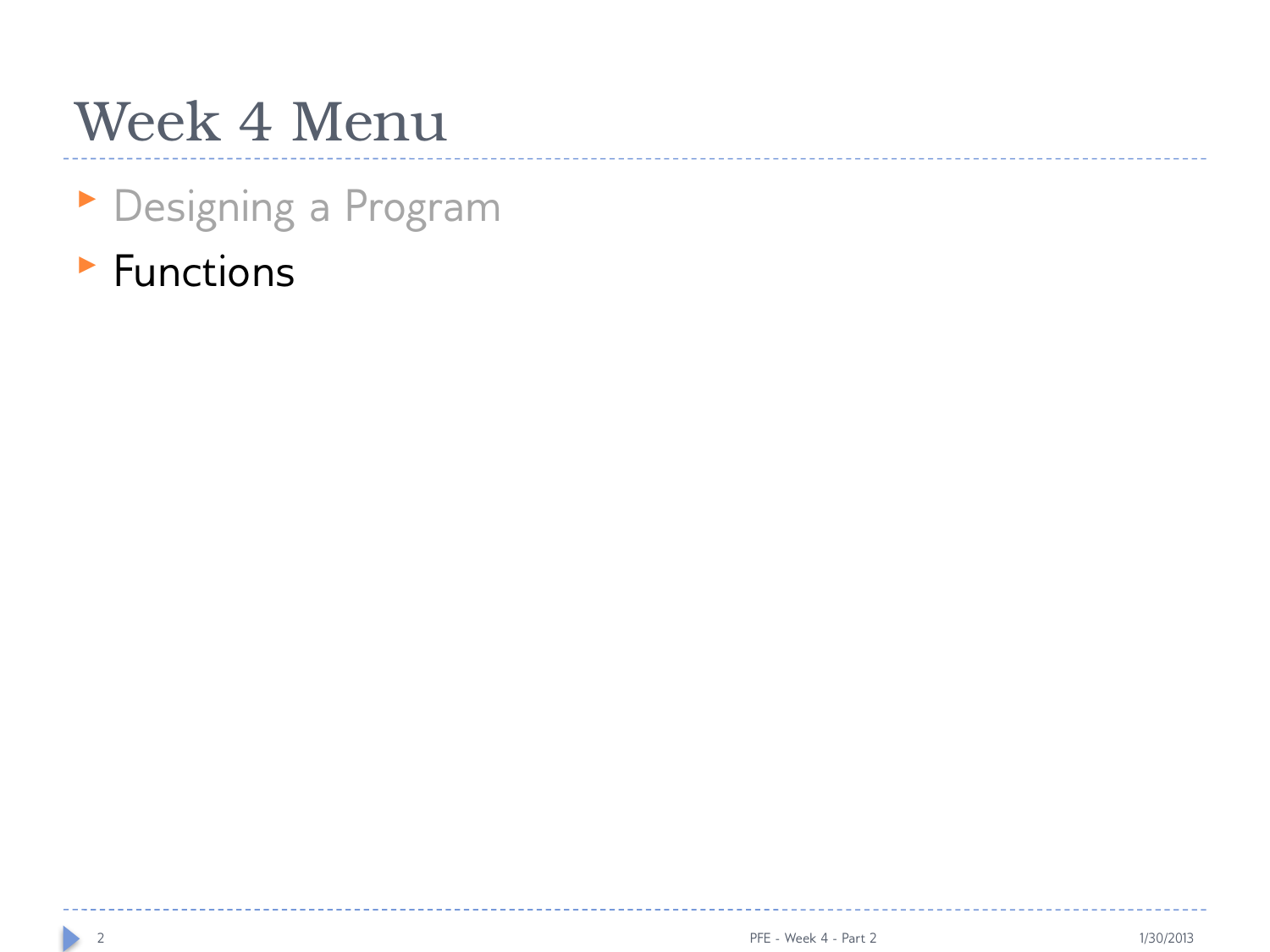

# Week 4 Menu
Designing a Program
Functions
2
PFE - Week 4 - Part 2
1/30/2013